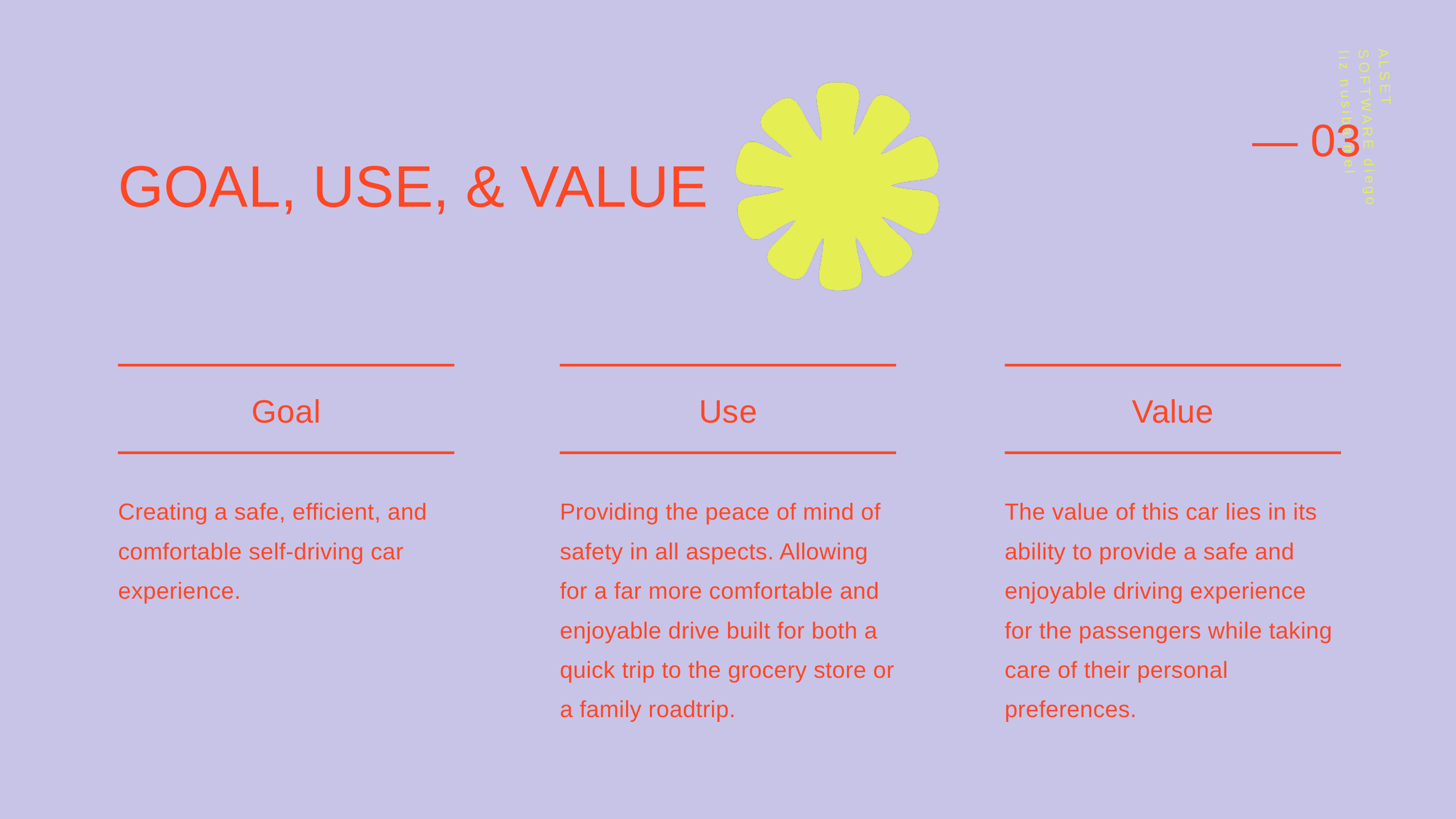

ALSET SOFTWARE diego liz nusiba mel

— 03

GOAL, USE, & VALUE

Goal

Creating a safe, efficient, and comfortable self-driving car experience.

Use

Providing the peace of mind of safety in all aspects. Allowing for a far more comfortable and enjoyable drive built for both a quick trip to the grocery store or a family roadtrip.

Value

The value of this car lies in its ability to provide a safe and enjoyable driving experience for the passengers while taking care of their personal preferences.